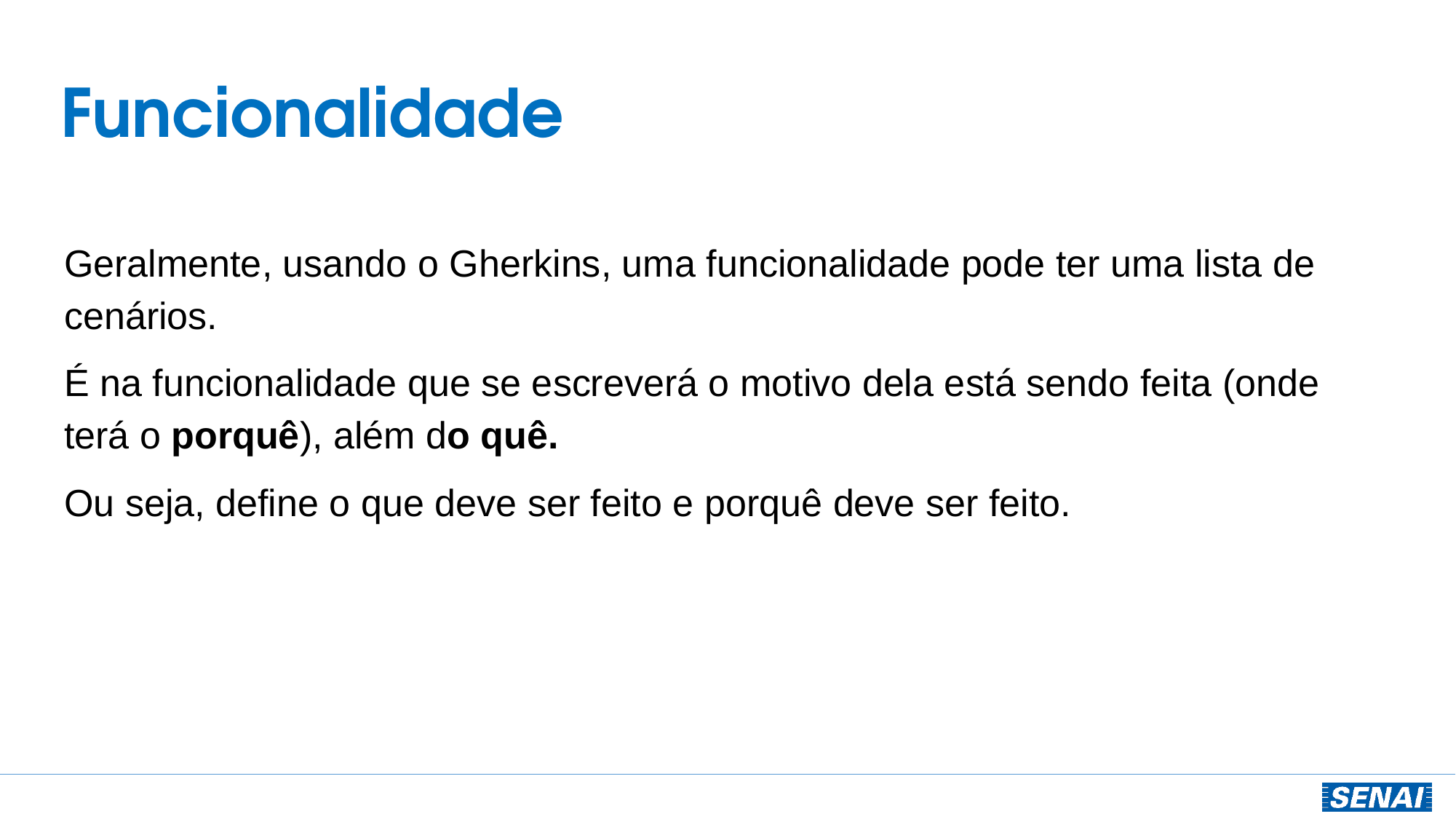

# Funcionalidade
Geralmente, usando o Gherkins, uma funcionalidade pode ter uma lista de cenários.
É na funcionalidade que se escreverá o motivo dela está sendo feita (onde terá o porquê), além do quê.
Ou seja, define o que deve ser feito e porquê deve ser feito.